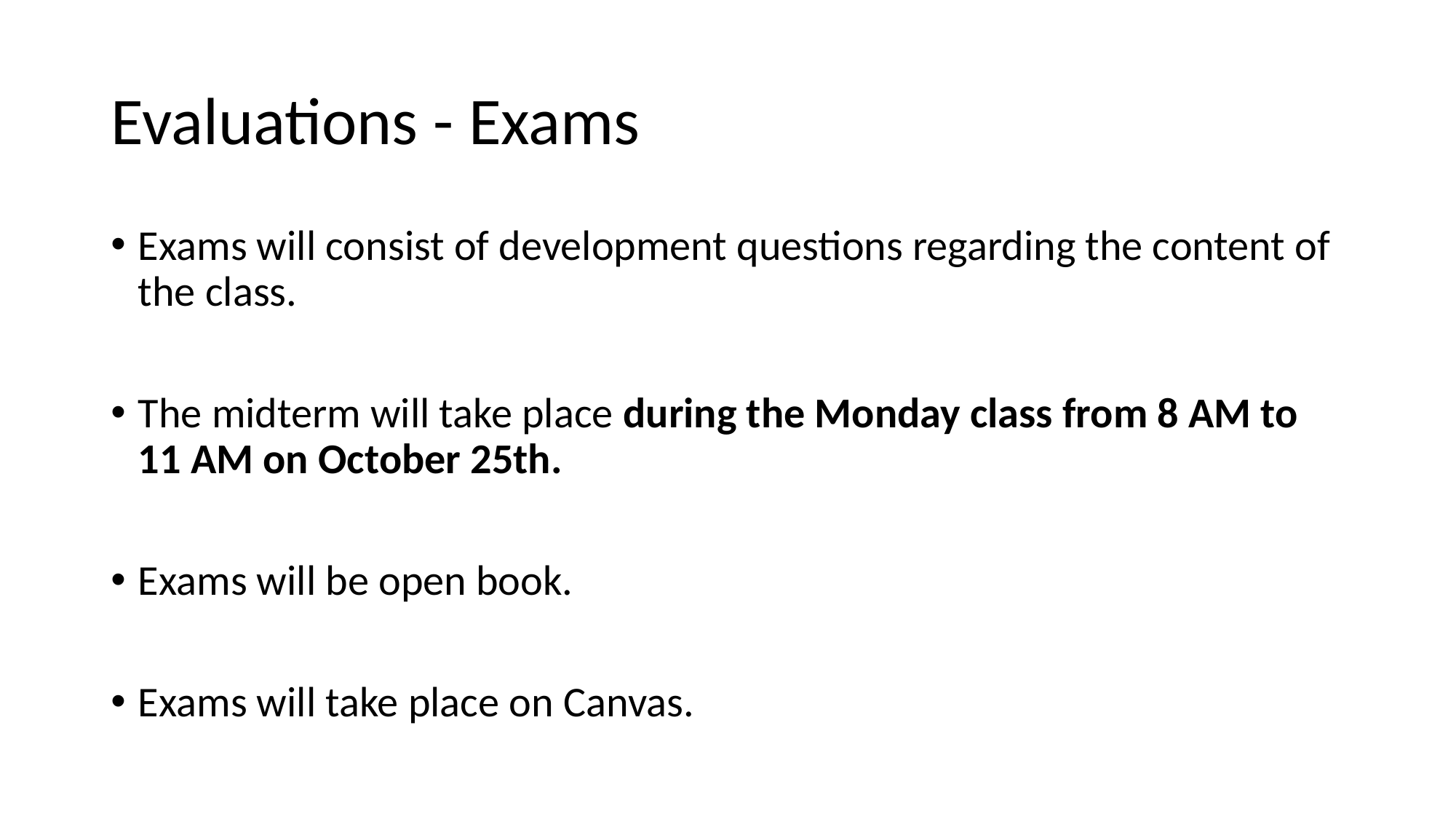

# Evaluations - Exams
Exams will consist of development questions regarding the content of the class.

The midterm will take place during the Monday class from 8 AM to 11 AM on October 25th.

Exams will be open book.

Exams will take place on Canvas.